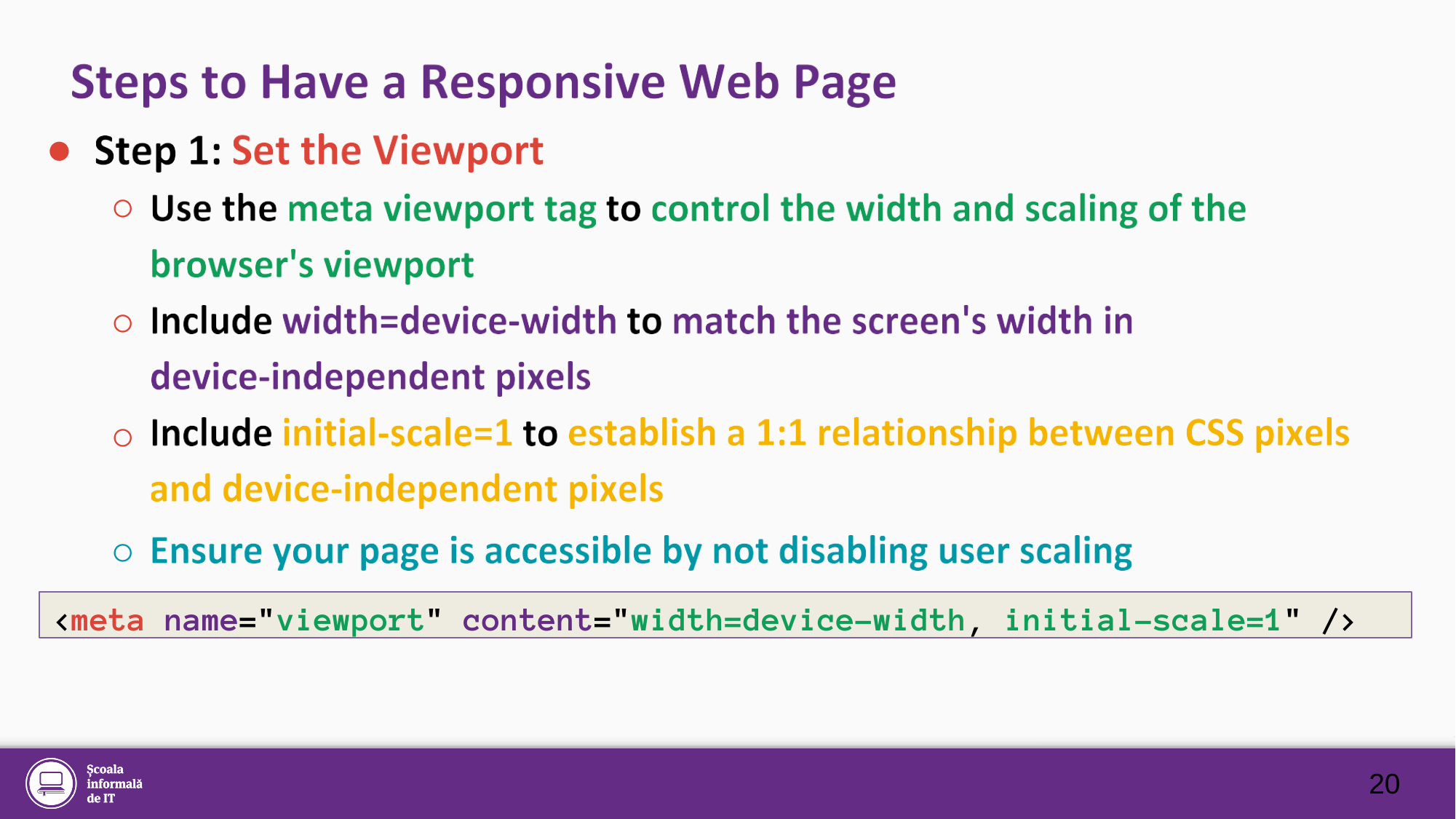

●
○

○

○

○

<meta name="viewport" content="width=device-width, initial-scale=1" />

20